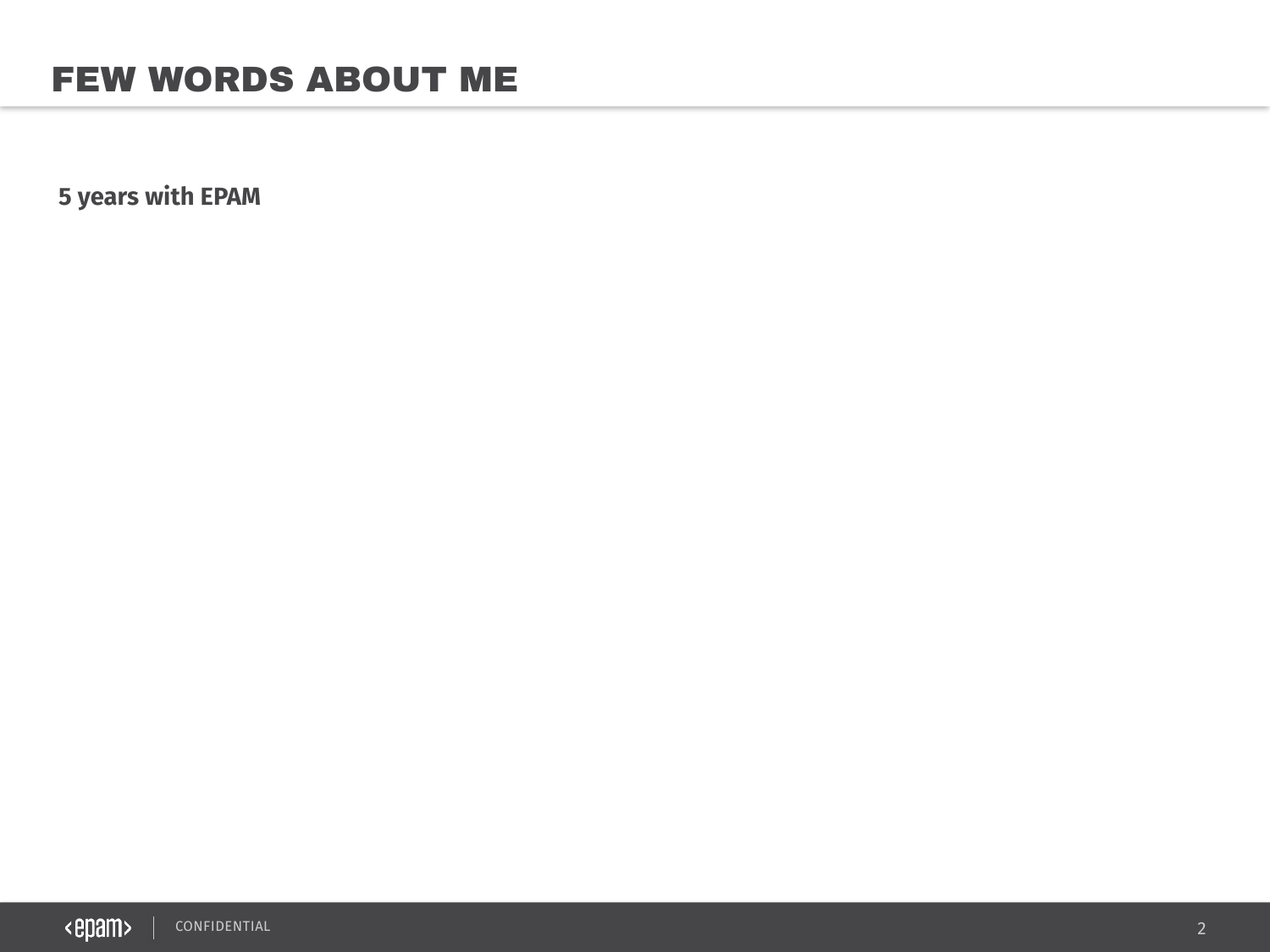

FEW WORDS ABOUT ME

5 years with EPAM